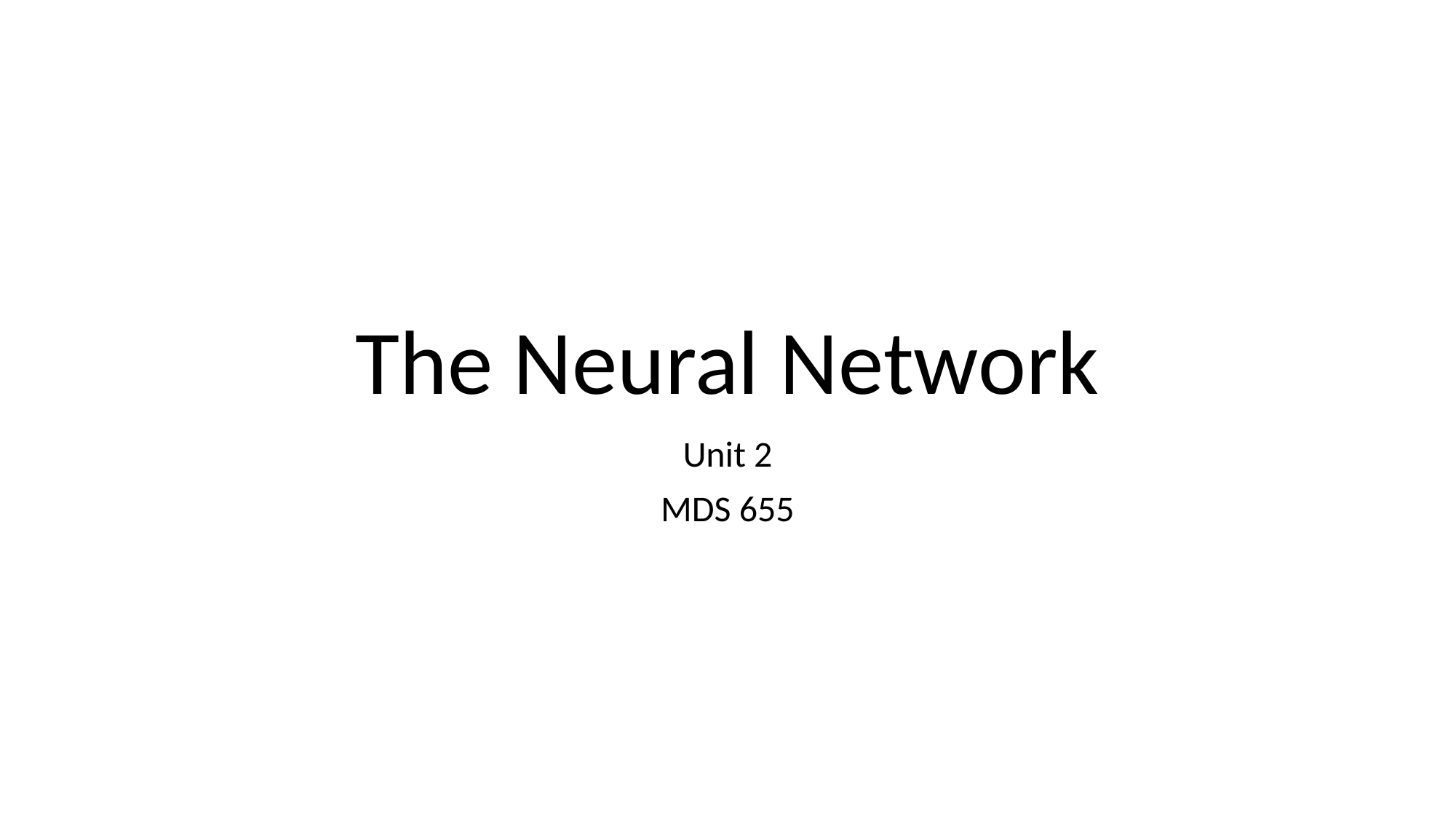

# The Neural Network
Unit 2
MDS 655